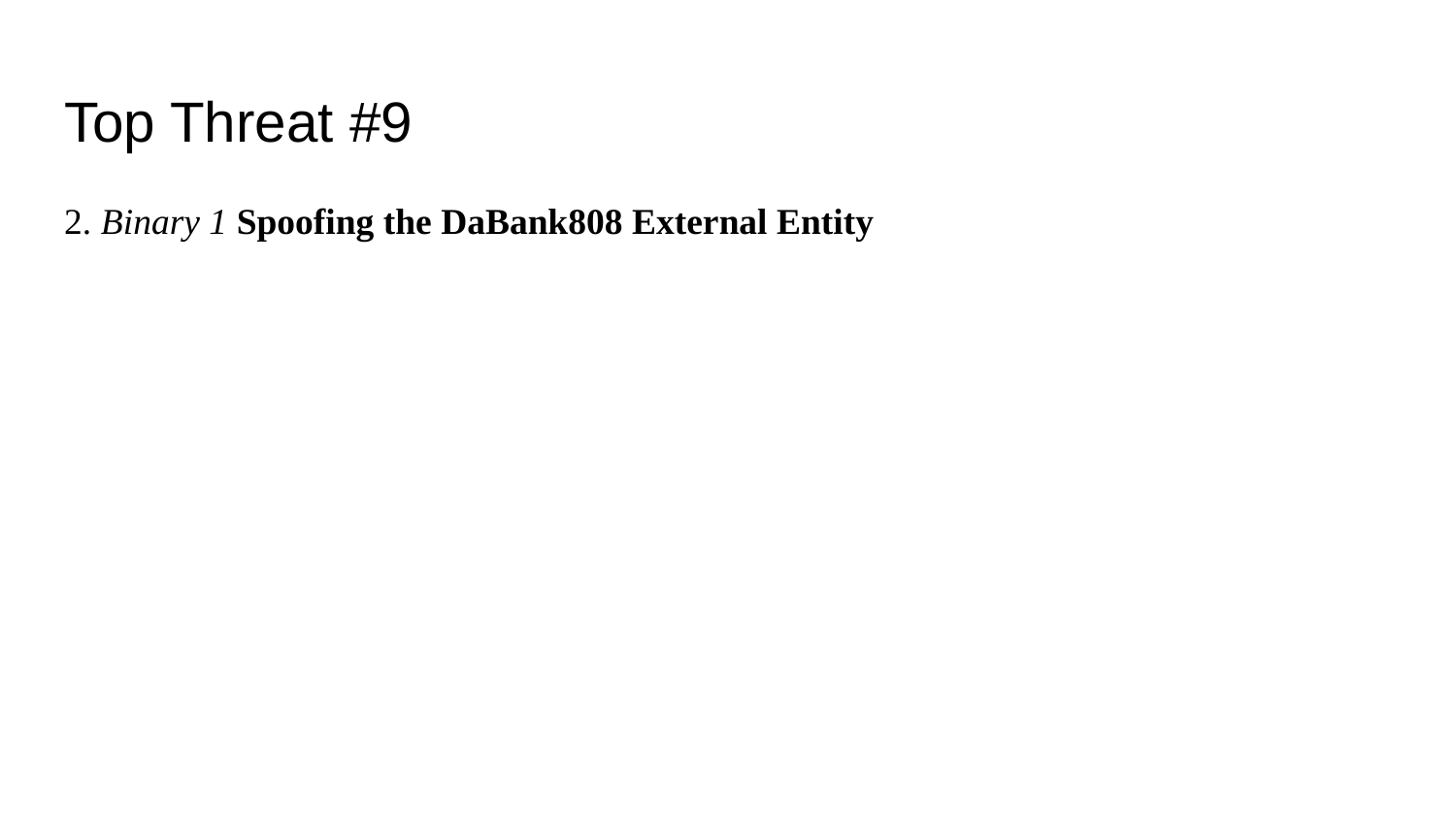

# Top Threat #9
2. Binary 1 Spoofing the DaBank808 External Entity